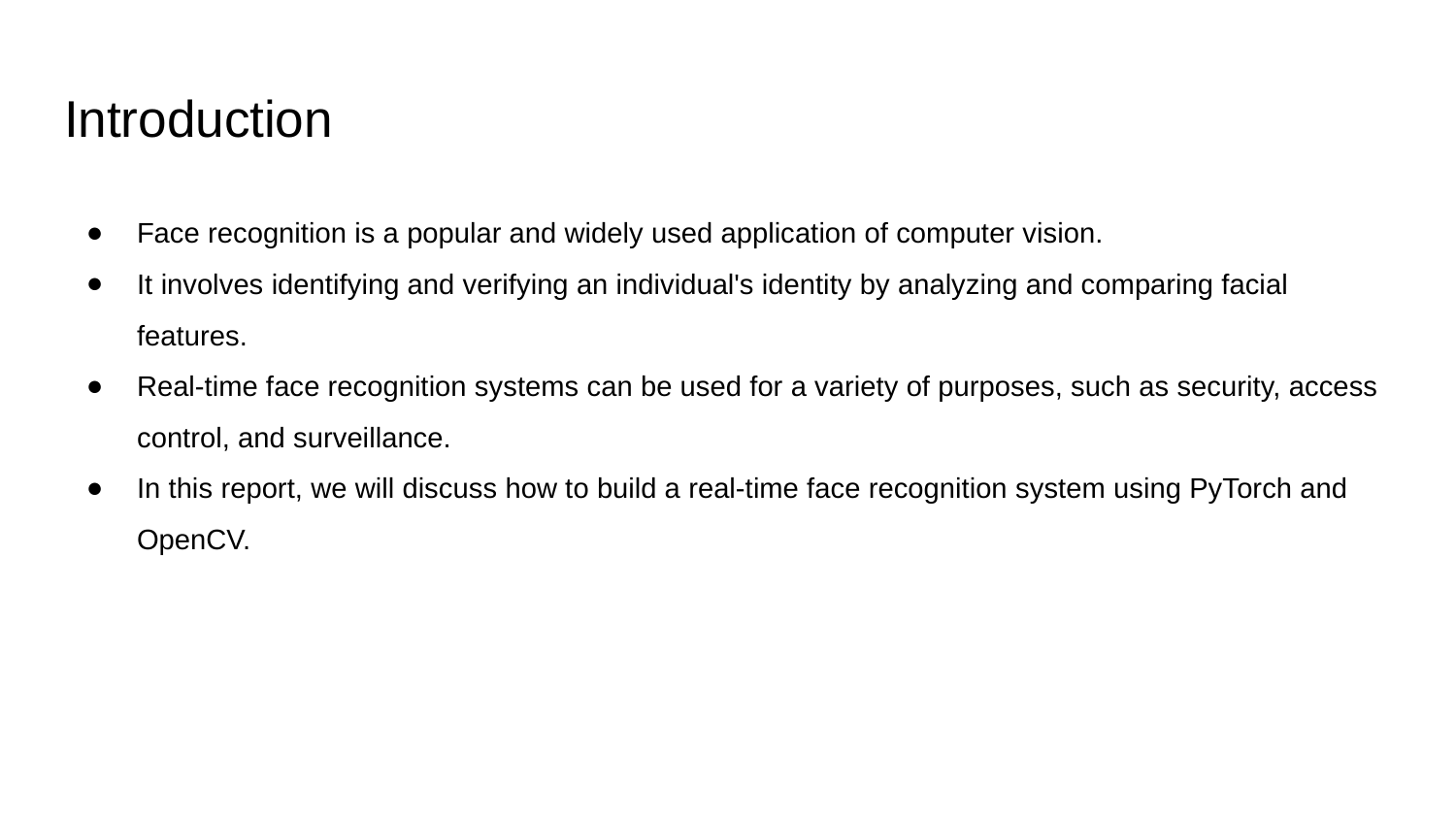

# Introduction
Face recognition is a popular and widely used application of computer vision.
It involves identifying and verifying an individual's identity by analyzing and comparing facial features.
Real-time face recognition systems can be used for a variety of purposes, such as security, access control, and surveillance.
In this report, we will discuss how to build a real-time face recognition system using PyTorch and OpenCV.